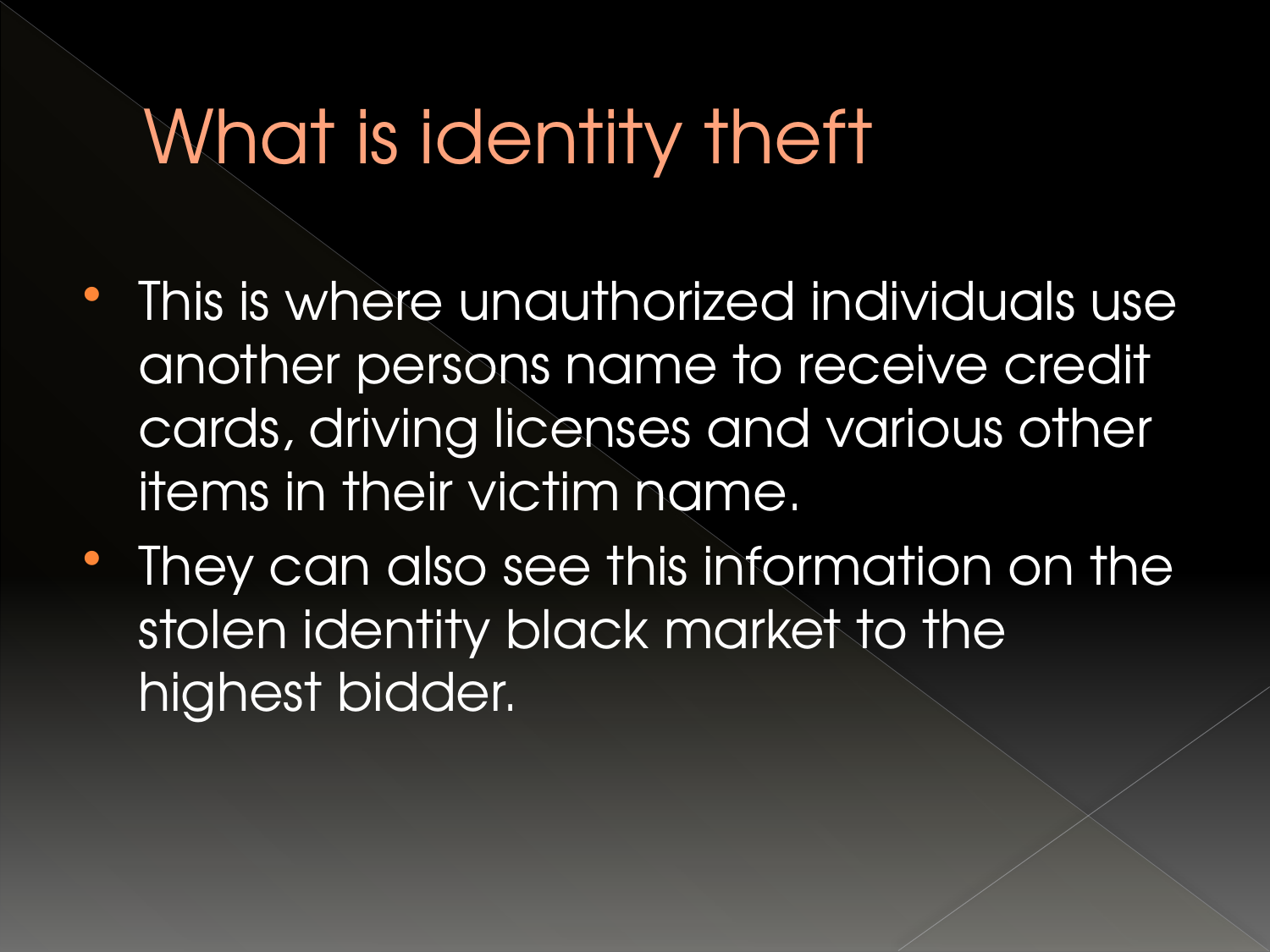

# What is identity theft
This is where unauthorized individuals use another persons name to receive credit cards, driving licenses and various other items in their victim name.
They can also see this information on the stolen identity black market to the highest bidder.